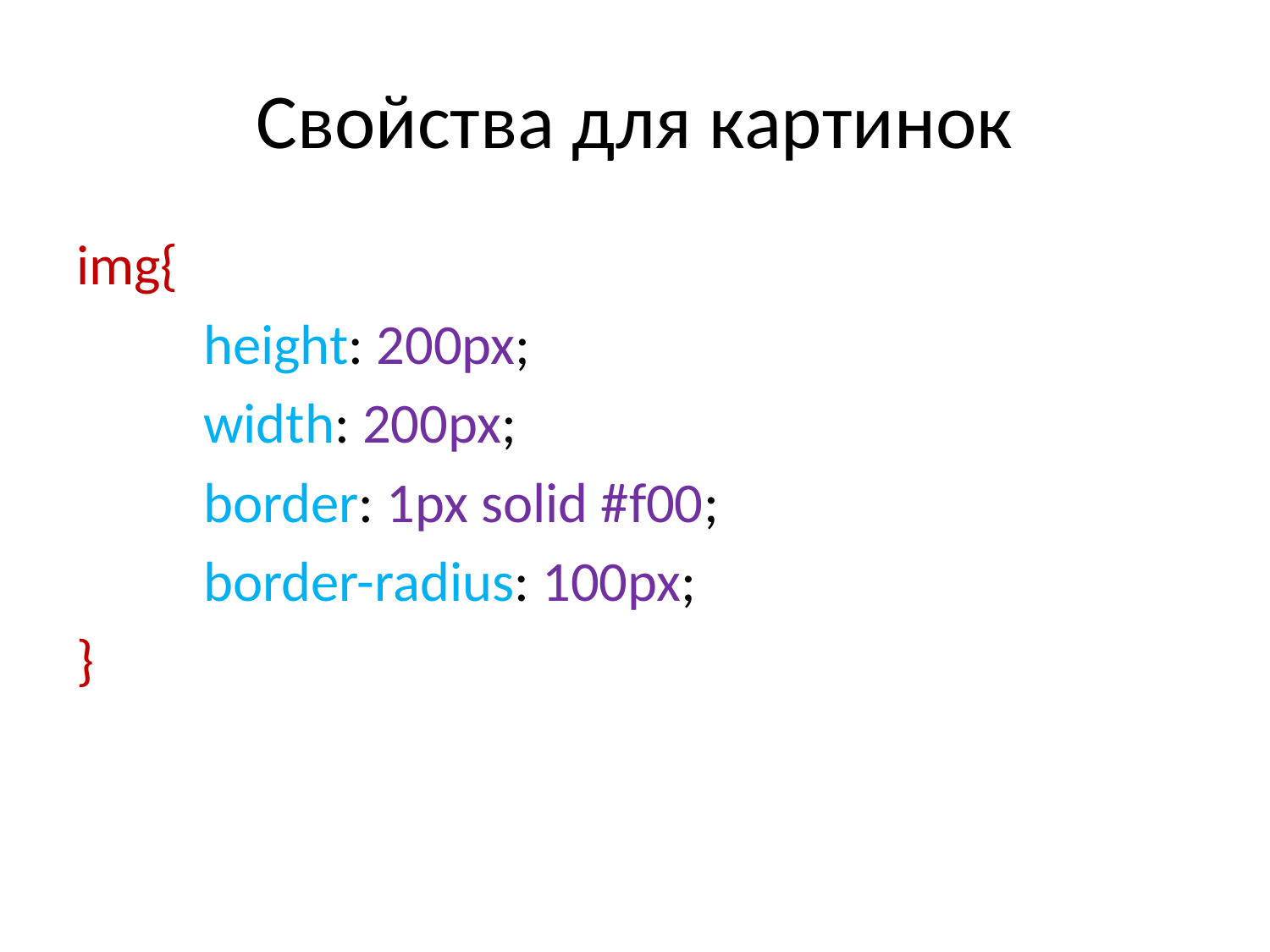

# Свойства для картинок
img{
	height: 200px;
	width: 200px;
	border: 1px solid #f00;
	border-radius: 100px;
}